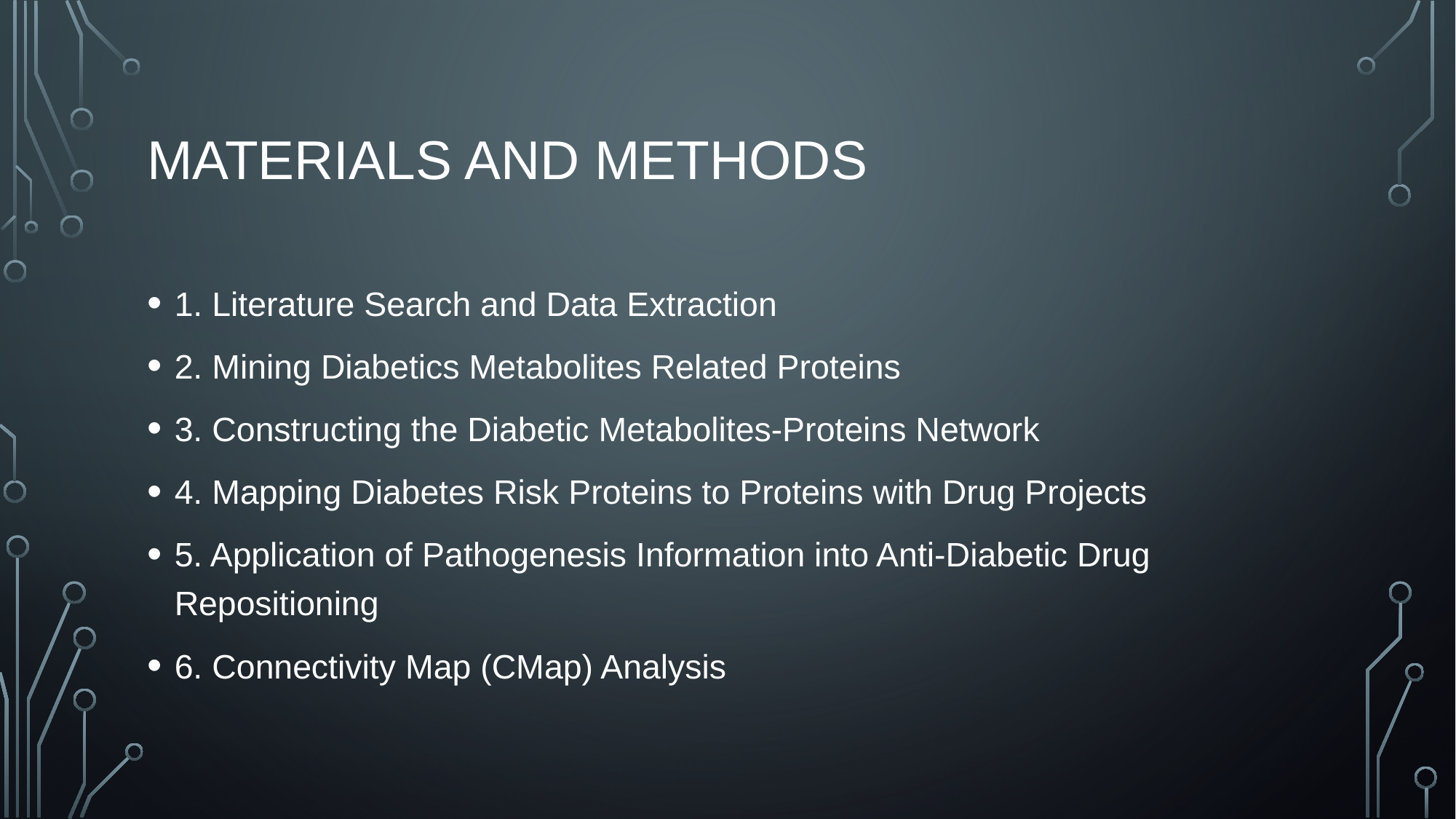

# Materials and Methods
1. Literature Search and Data Extraction
2. Mining Diabetics Metabolites Related Proteins
3. Constructing the Diabetic Metabolites-Proteins Network
4. Mapping Diabetes Risk Proteins to Proteins with Drug Projects
5. Application of Pathogenesis Information into Anti-Diabetic Drug Repositioning
6. Connectivity Map (CMap) Analysis